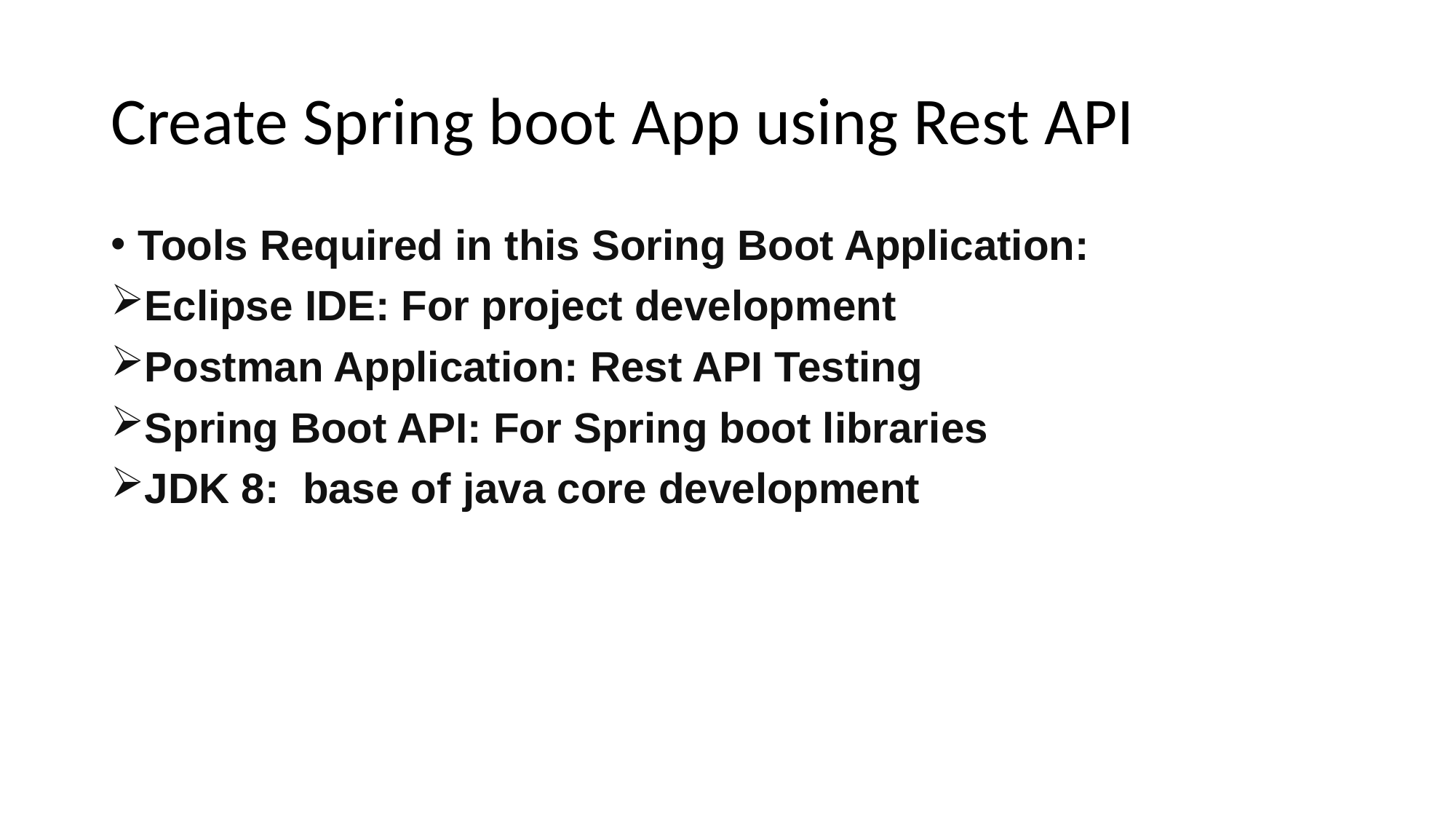

# Create Spring boot App using Rest API
Tools Required in this Soring Boot Application:
Eclipse IDE: For project development
Postman Application: Rest API Testing
Spring Boot API: For Spring boot libraries
JDK 8:  base of java core development